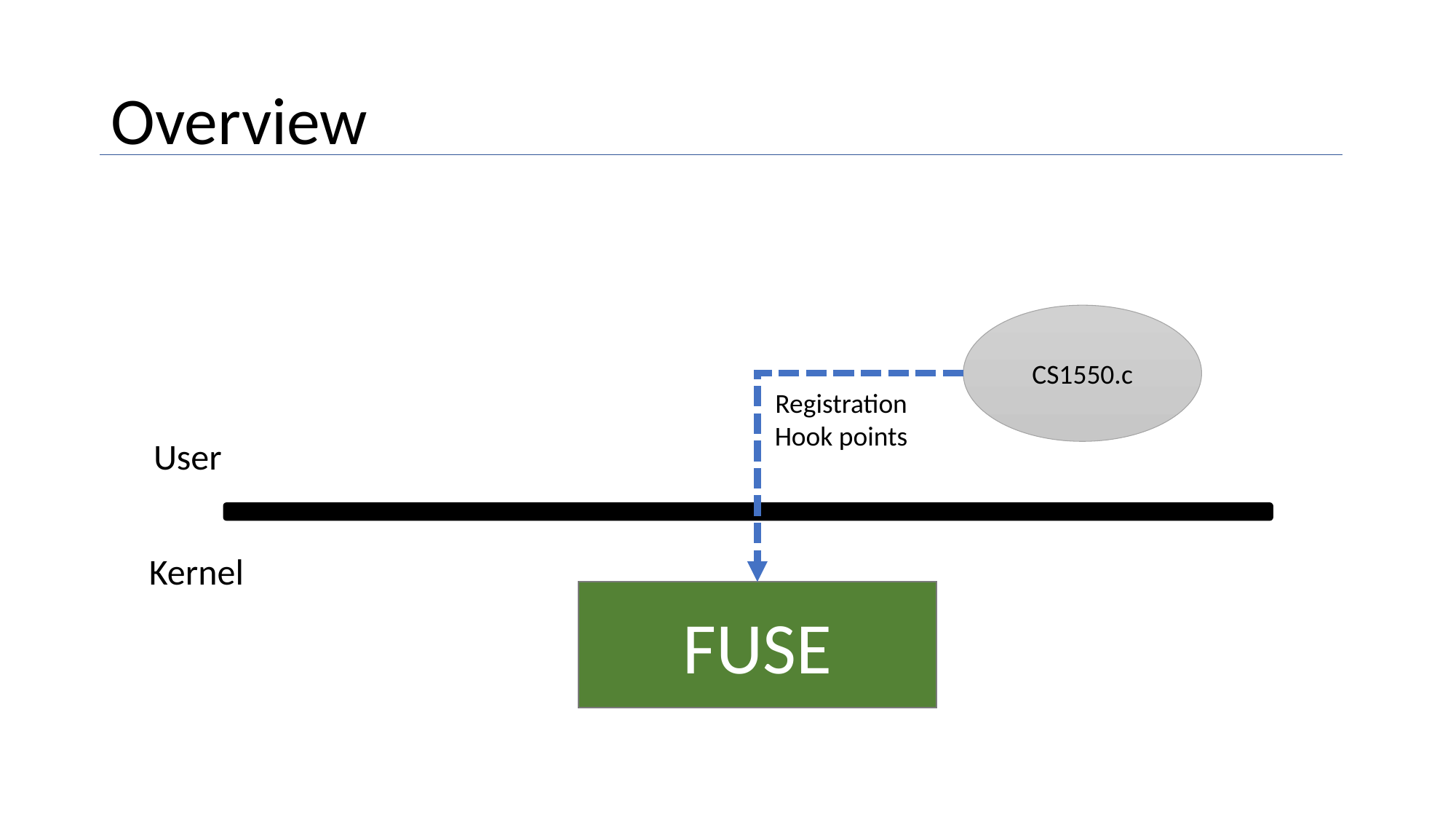

# Overview
CS1550.c
Registration
Hook points
User

Kernel
FUSE